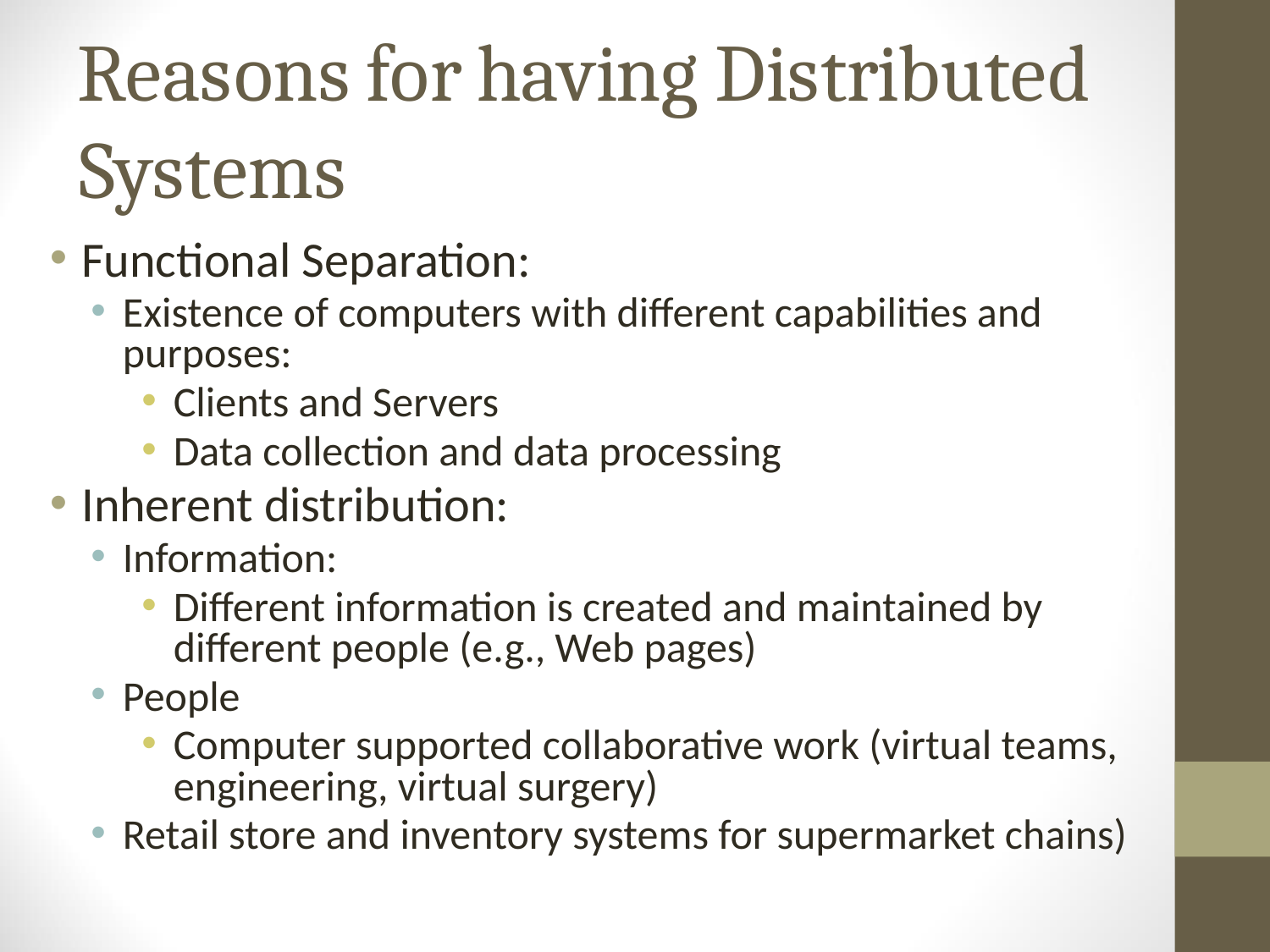

# Reasons for having Distributed Systems
Functional Separation:
Existence of computers with different capabilities and purposes:
Clients and Servers
Data collection and data processing
Inherent distribution:
Information:
Different information is created and maintained by different people (e.g., Web pages)
People
Computer supported collaborative work (virtual teams, engineering, virtual surgery)
Retail store and inventory systems for supermarket chains)